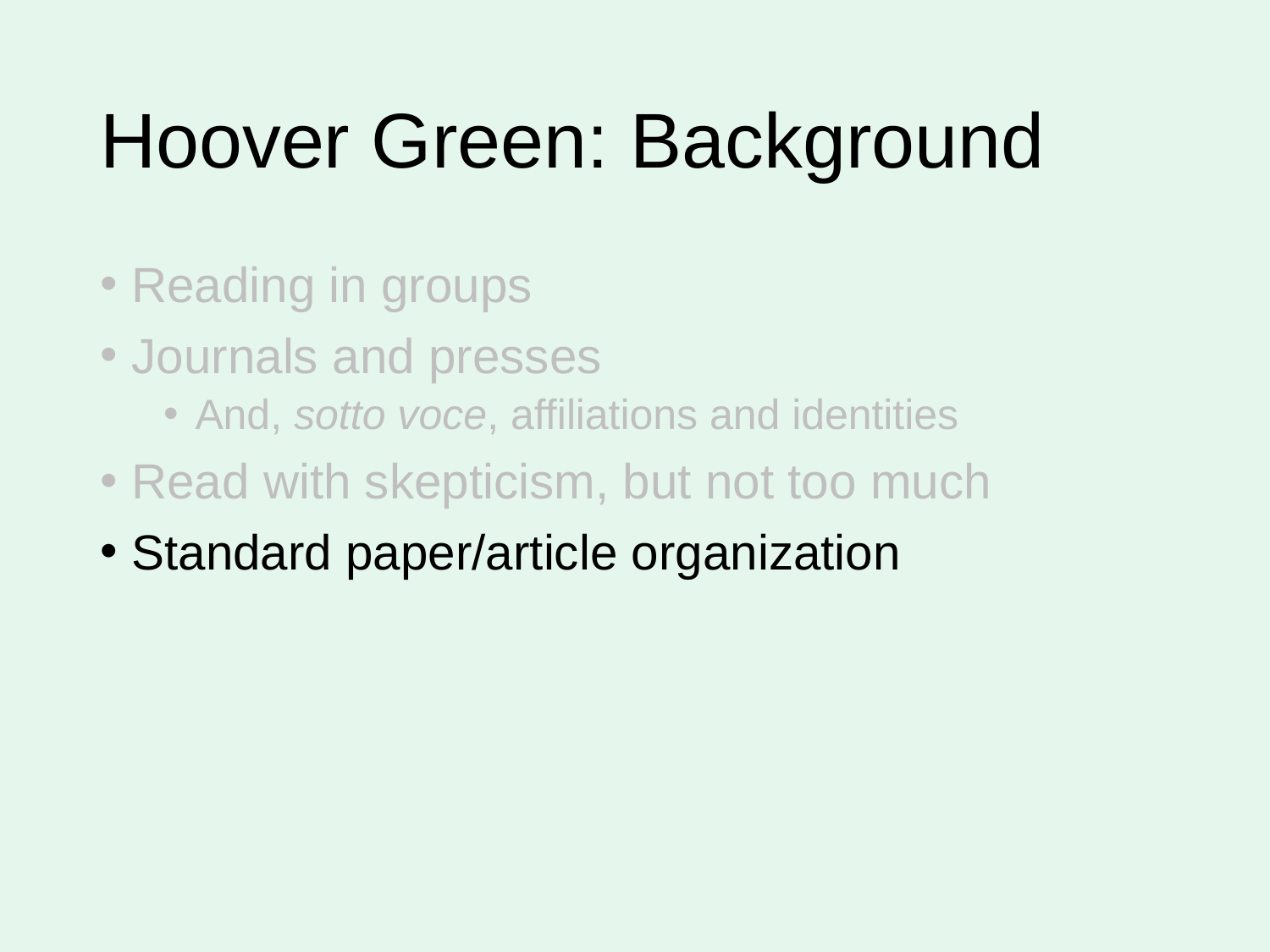

# Hoover Green: Background
Reading in groups
Journals and presses
And, sotto voce, affiliations and identities
Read with skepticism, but not too much
Standard paper/article organization